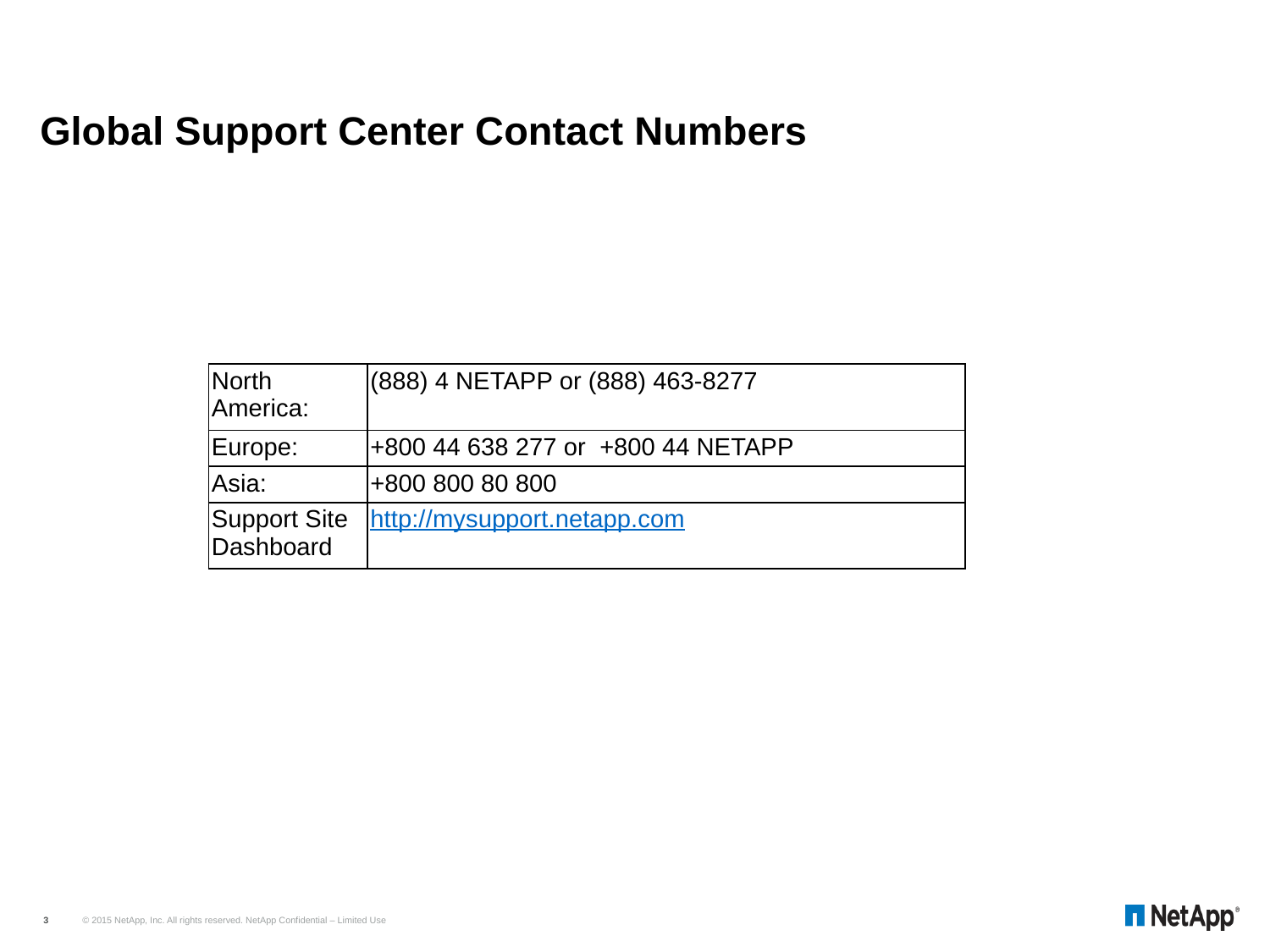

# Global Support Center Contact Numbers
| North America: | (888) 4 NETAPP or (888) 463-8277 |
| --- | --- |
| Europe: | +800 44 638 277 or  +800 44 NETAPP |
| Asia: | +800 800 80 800 |
| Support Site Dashboard | http://mysupport.netapp.com |
© 2015 NetApp, Inc. All rights reserved. NetApp Confidential – Limited Use
3